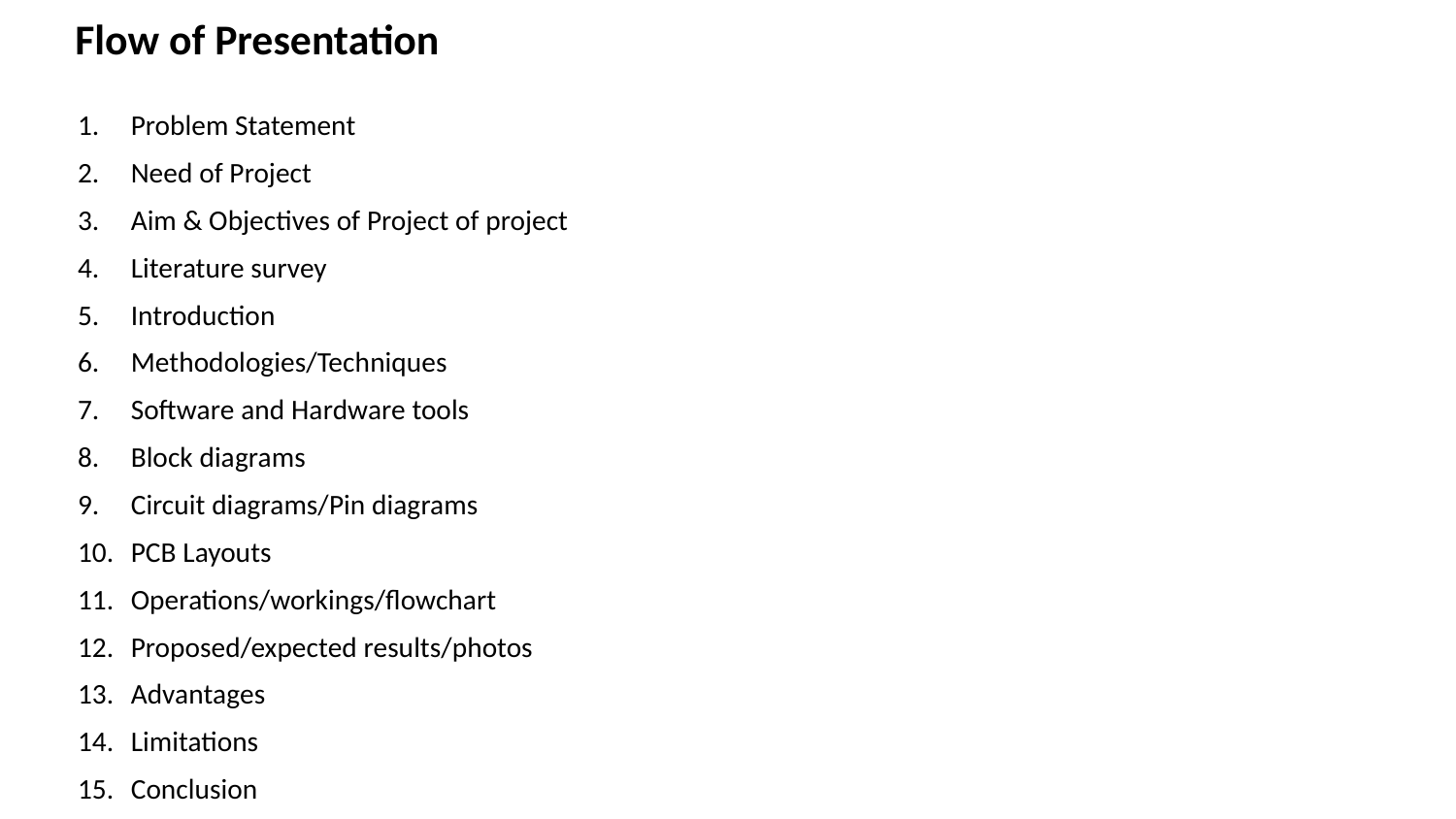

# Flow of Presentation
Problem Statement
Need of Project
Aim & Objectives of Project of project
Literature survey
Introduction
Methodologies/Techniques
Software and Hardware tools
Block diagrams
Circuit diagrams/Pin diagrams
PCB Layouts
Operations/workings/flowchart
Proposed/expected results/photos
Advantages
Limitations
Conclusion
References